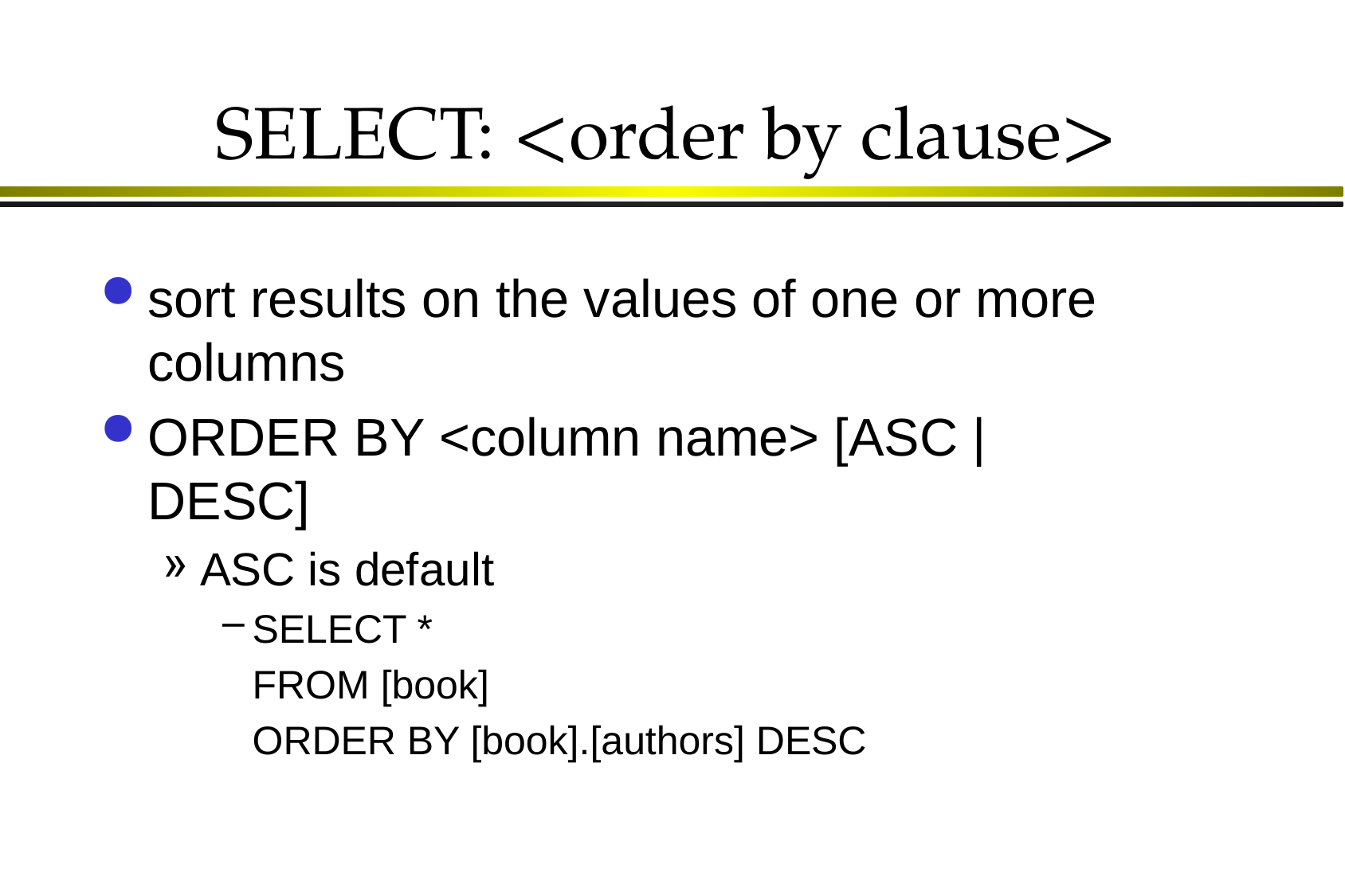

# SELECT: <order by clause>
sort results on the values of one or more columns
ORDER BY <column name> [ASC | DESC]
ASC is default
SELECT *
	FROM [book]
	ORDER BY [book].[authors] DESC